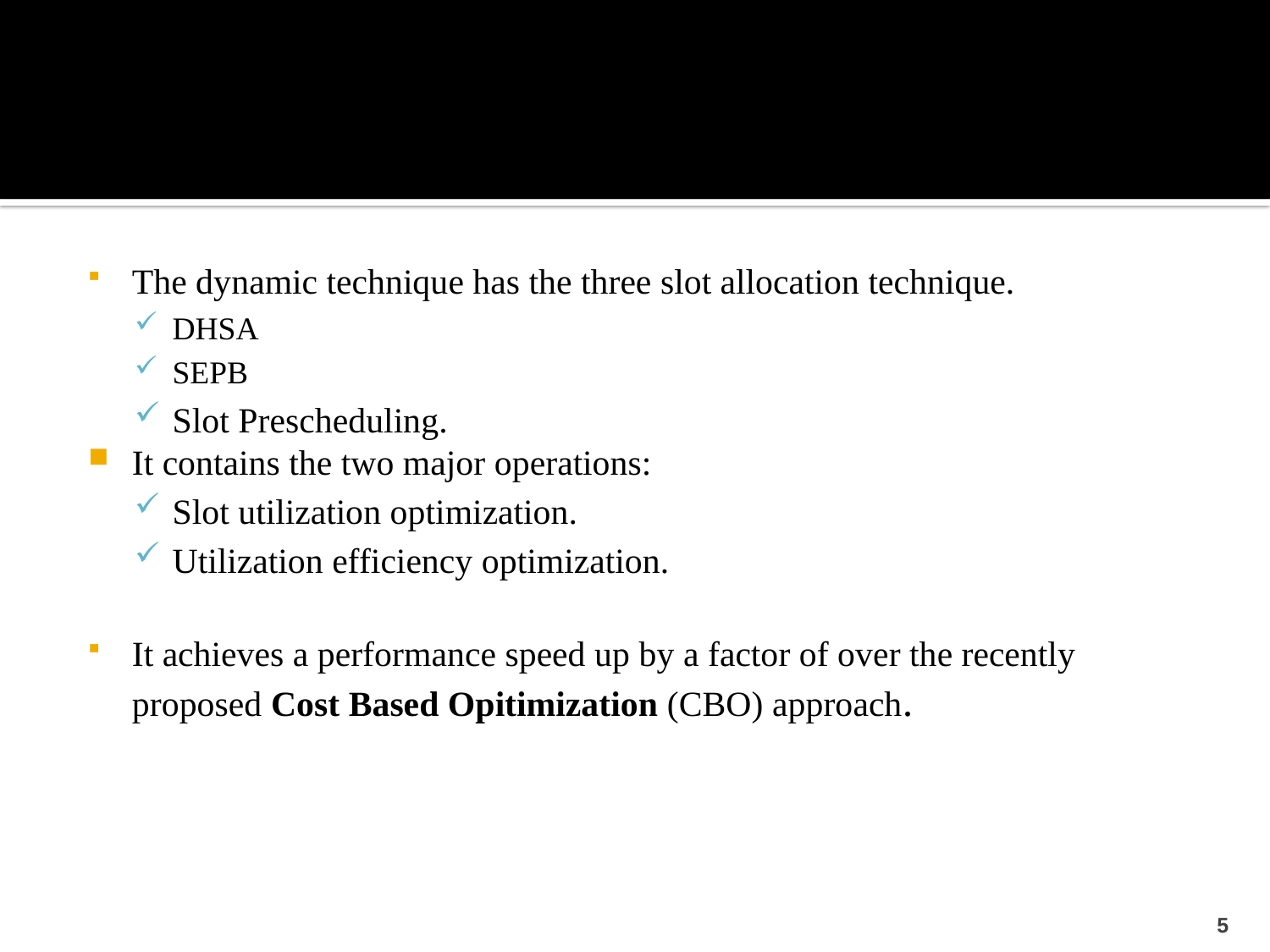

The dynamic technique has the three slot allocation technique.
DHSA
SEPB
Slot Prescheduling.
It contains the two major operations:
Slot utilization optimization.
Utilization efficiency optimization.

It achieves a performance speed up by a factor of over the recently proposed Cost Based Opitimization (CBO) approach.
5